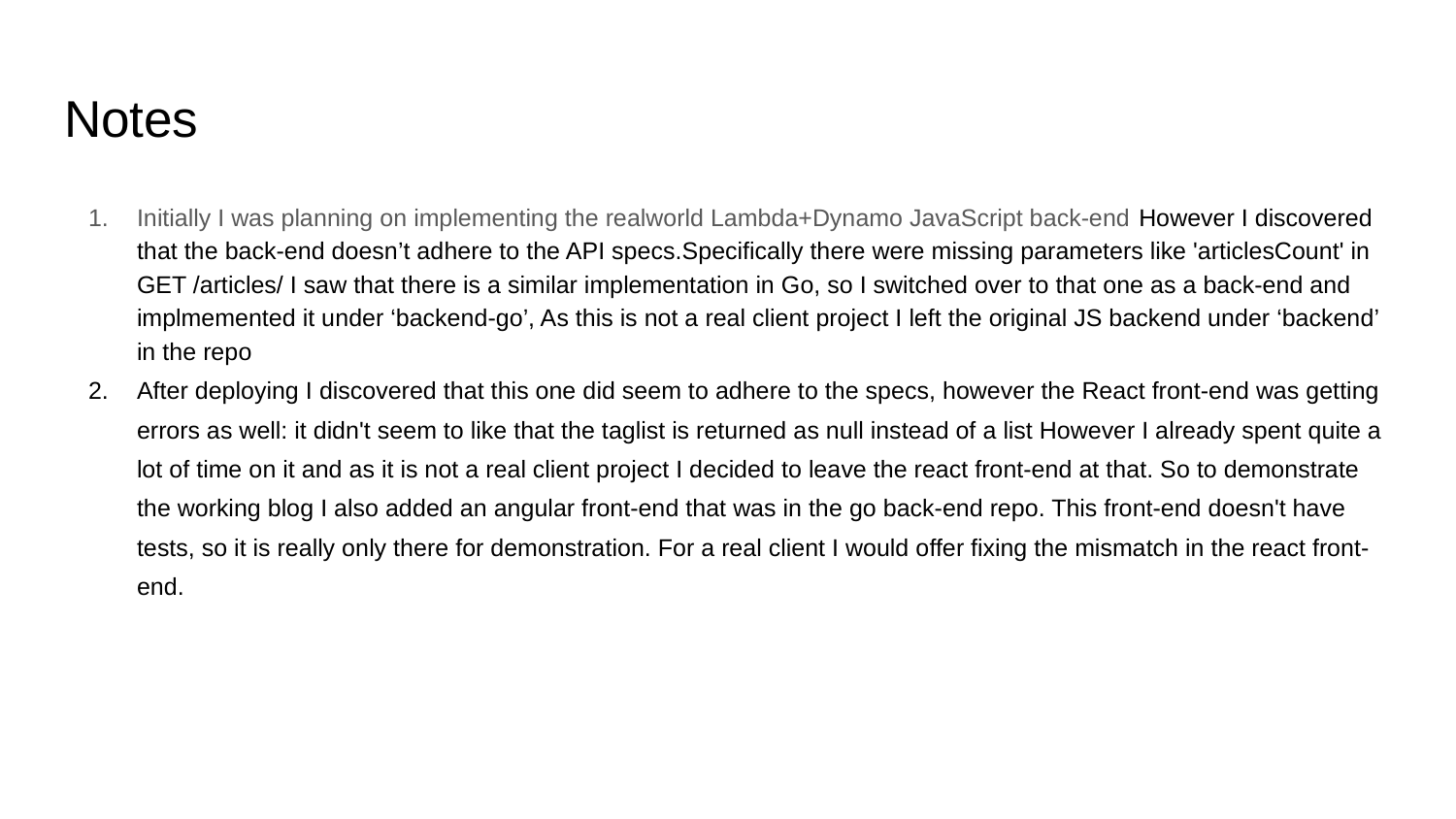

# Notes
Initially I was planning on implementing the realworld Lambda+Dynamo JavaScript back-end However I discovered that the back-end doesn’t adhere to the API specs.Specifically there were missing parameters like 'articlesCount' in GET /articles/ I saw that there is a similar implementation in Go, so I switched over to that one as a back-end and implmemented it under ‘backend-go’, As this is not a real client project I left the original JS backend under ‘backend’ in the repo
After deploying I discovered that this one did seem to adhere to the specs, however the React front-end was getting errors as well: it didn't seem to like that the taglist is returned as null instead of a list However I already spent quite a lot of time on it and as it is not a real client project I decided to leave the react front-end at that. So to demonstrate the working blog I also added an angular front-end that was in the go back-end repo. This front-end doesn't have tests, so it is really only there for demonstration. For a real client I would offer fixing the mismatch in the react front-end.